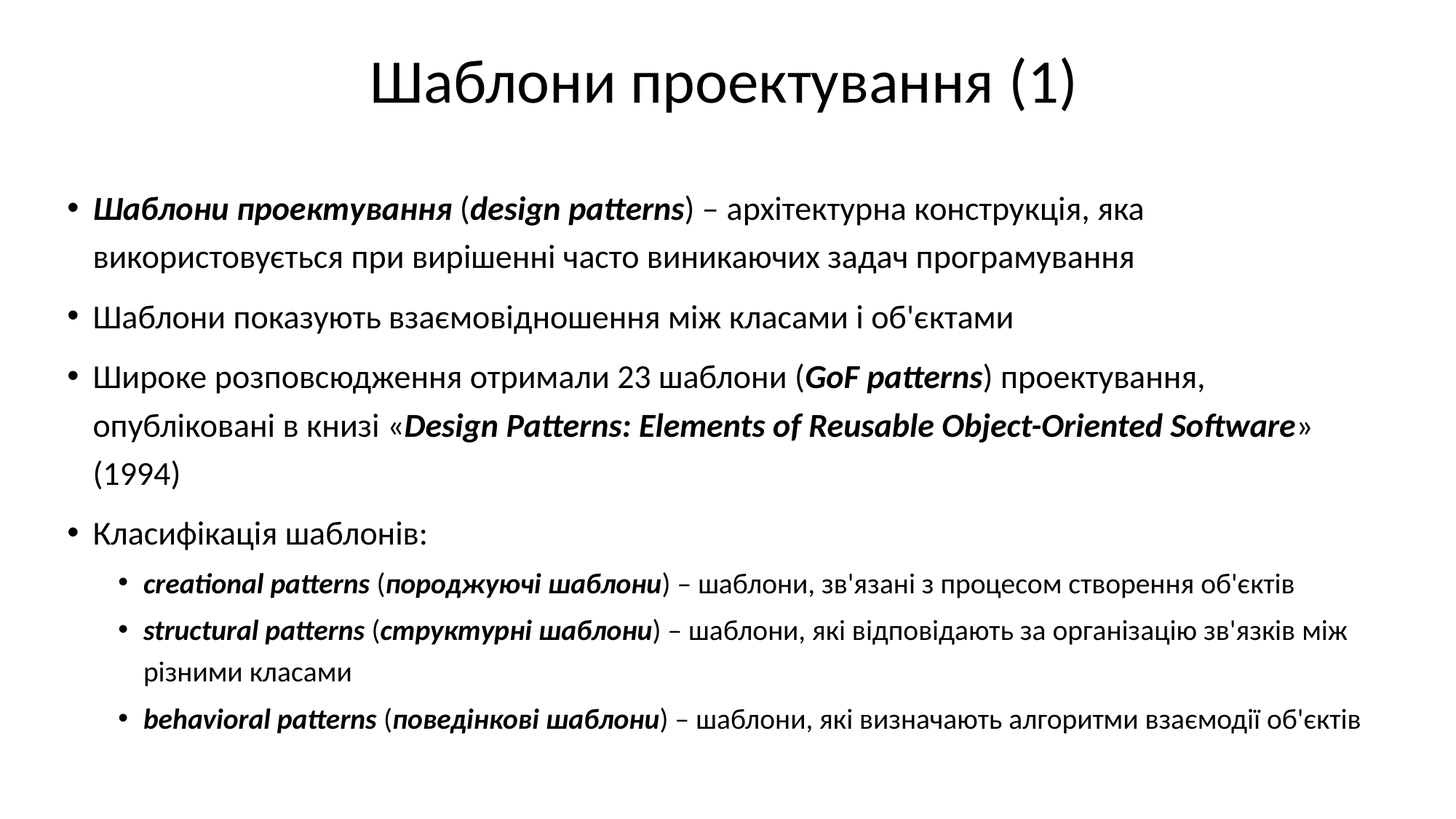

# Шаблони проектування (1)
Шаблони проектування (design patterns) – архітектурна конструкція, яка використовується при вирішенні часто виникаючих задач програмування
Шаблони показують взаємовідношення між класами і об'єктами
Широке розповсюдження отримали 23 шаблони (GoF patterns) проектування, опубліковані в книзі «Design Patterns: Elements of Reusable Object-Oriented Software» (1994)
Класифікація шаблонів:
creational patterns (породжуючі шаблони) – шаблони, зв'язані з процесом створення об'єктів
structural patterns (структурні шаблони) – шаблони, які відповідають за організацію зв'язків між різними класами
behavioral patterns (поведінкові шаблони) – шаблони, які визначають алгоритми взаємодії об'єктів